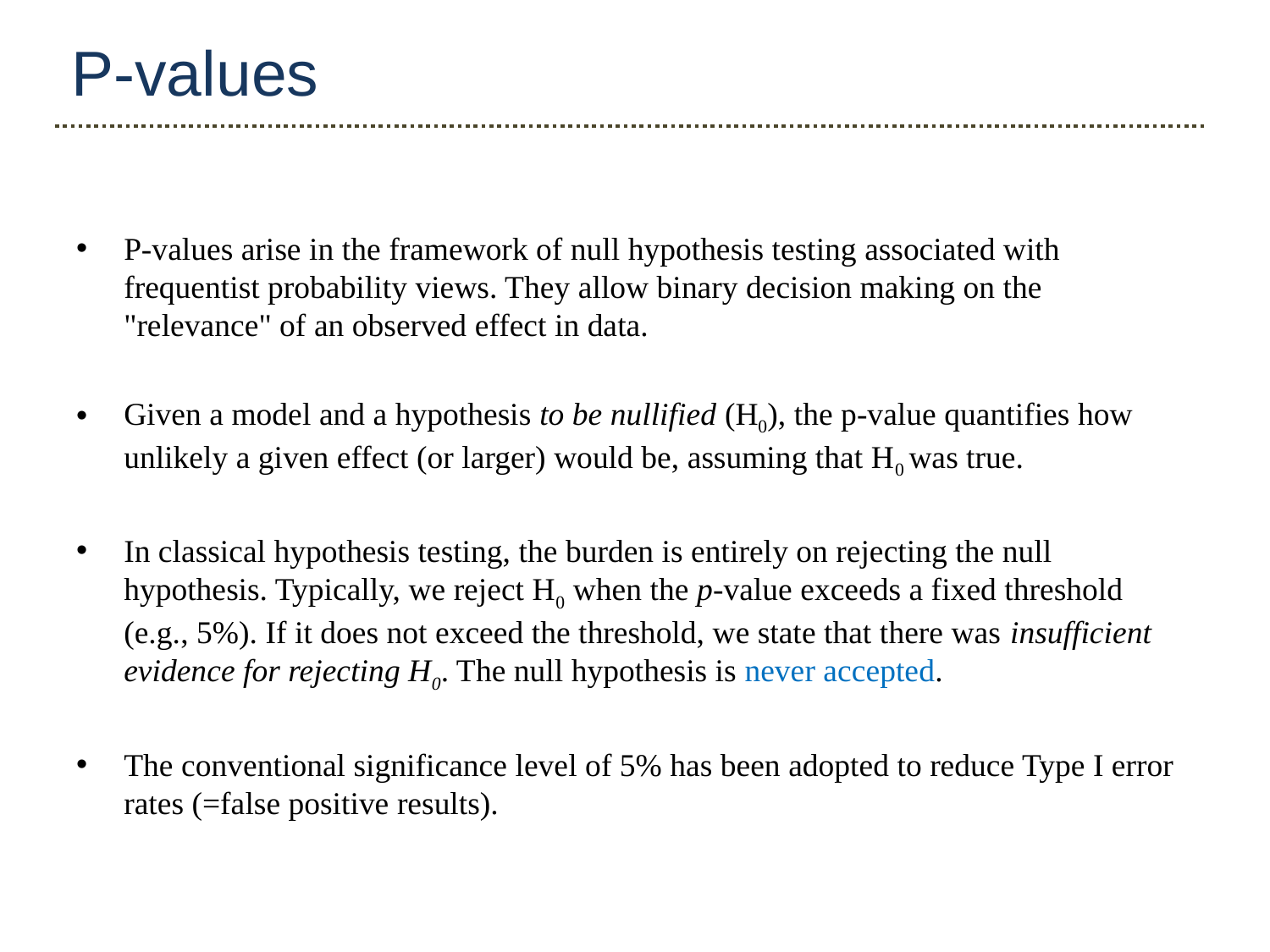

P-values
P-values arise in the framework of null hypothesis testing associated with frequentist probability views. They allow binary decision making on the "relevance" of an observed effect in data.

Given a model and a hypothesis to be nullified (H0), the p-value quantifies how unlikely a given effect (or larger) would be, assuming that H0 was true.

In classical hypothesis testing, the burden is entirely on rejecting the null hypothesis. Typically, we reject H0 when the p-value exceeds a fixed threshold (e.g., 5%). If it does not exceed the threshold, we state that there was insufficient evidence for rejecting H0. The null hypothesis is never accepted.

The conventional significance level of 5% has been adopted to reduce Type I error rates (=false positive results).